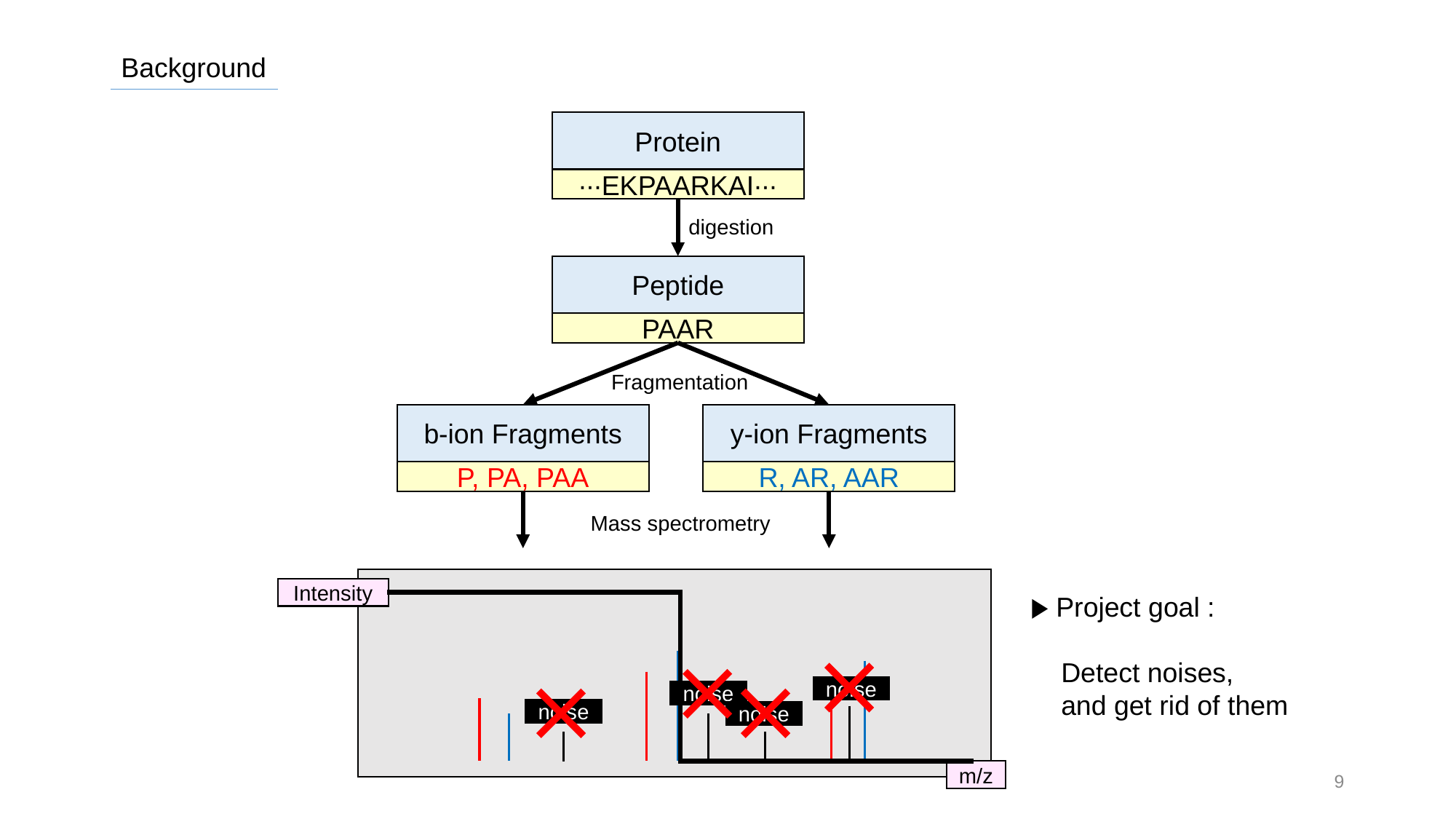

Background
Protein
∙∙∙EKPAARKAI∙∙∙
digestion
Peptide
PAAR
Fragmentation
b-ion Fragments
y-ion Fragments
P, PA, PAA
R, AR, AAR
Mass spectrometry

Intensity
▶ Project goal :

    Detect noises,
    and get rid of them

noise
noise
noise
noise
9
m/z